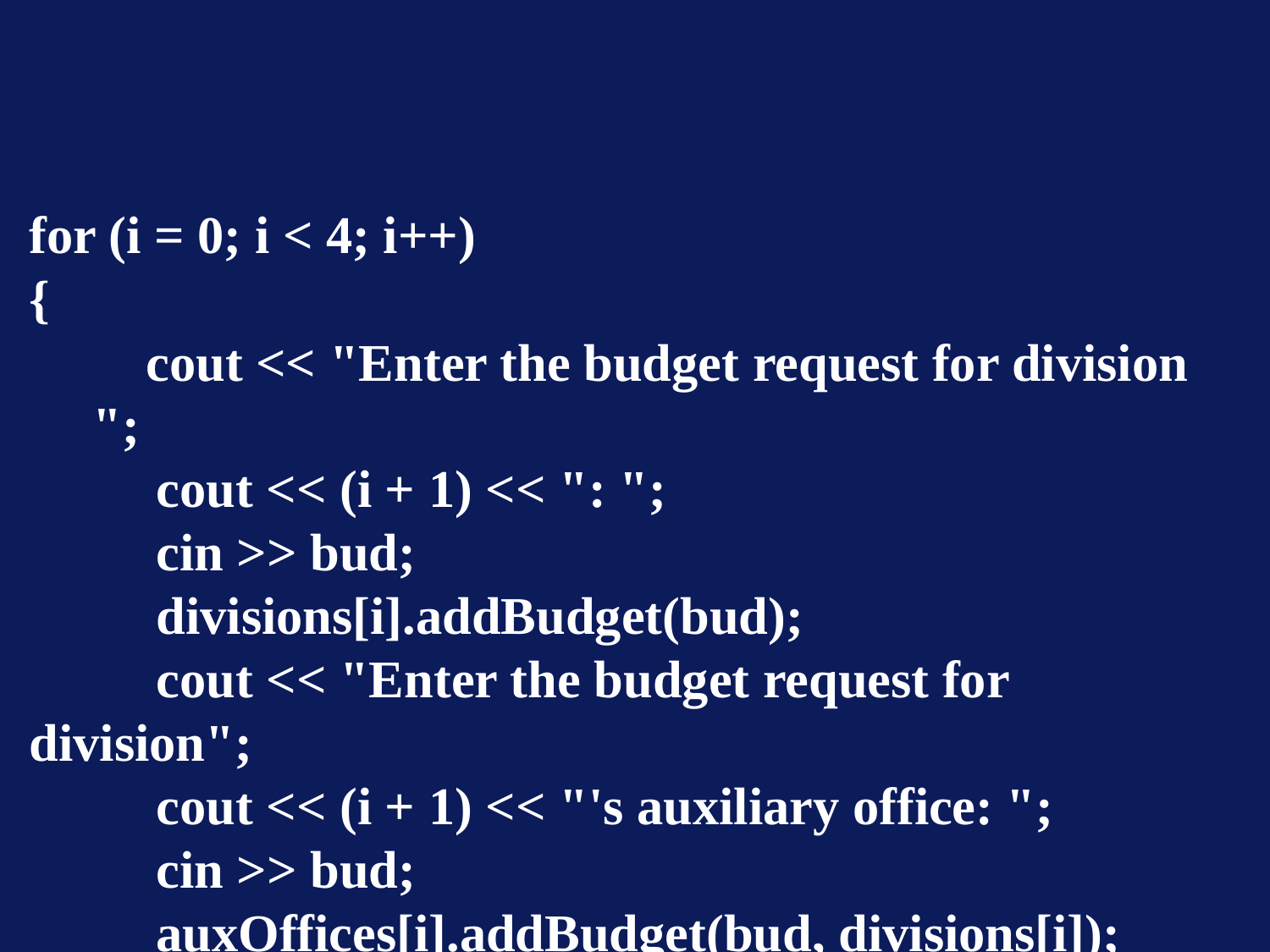

for (i = 0; i < 4; i++)
{
    cout << "Enter the budget request for division ";
	cout << (i + 1) << ": ";
	cin >> bud;
	divisions[i].addBudget(bud);
	cout << "Enter the budget request for division";
	cout << (i + 1) << "'s auxiliary office: ";
	cin >> bud;
	auxOffices[i].addBudget(bud, divisions[i]);
}